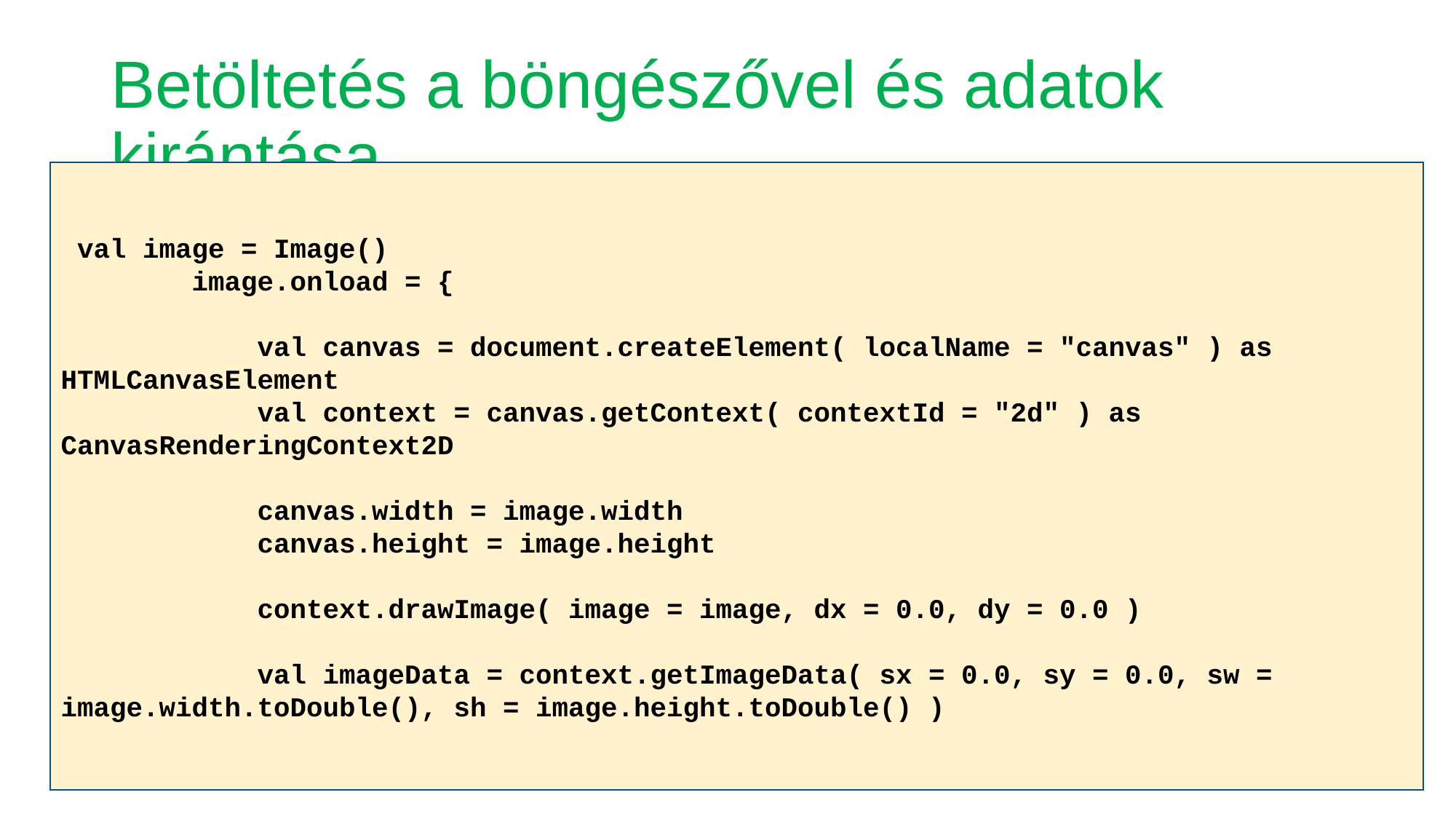

# Betöltetés a böngészővel és adatok kirántása
 val image = Image()
        image.onload = {

            val canvas = document.createElement( localName = "canvas" ) as HTMLCanvasElement
            val context = canvas.getContext( contextId = "2d" ) as CanvasRenderingContext2D

            canvas.width = image.width
            canvas.height = image.height

            context.drawImage( image = image, dx = 0.0, dy = 0.0 )

            val imageData = context.getImageData( sx = 0.0, sy = 0.0, sw = image.width.toDouble(), sh = image.height.toDouble() )